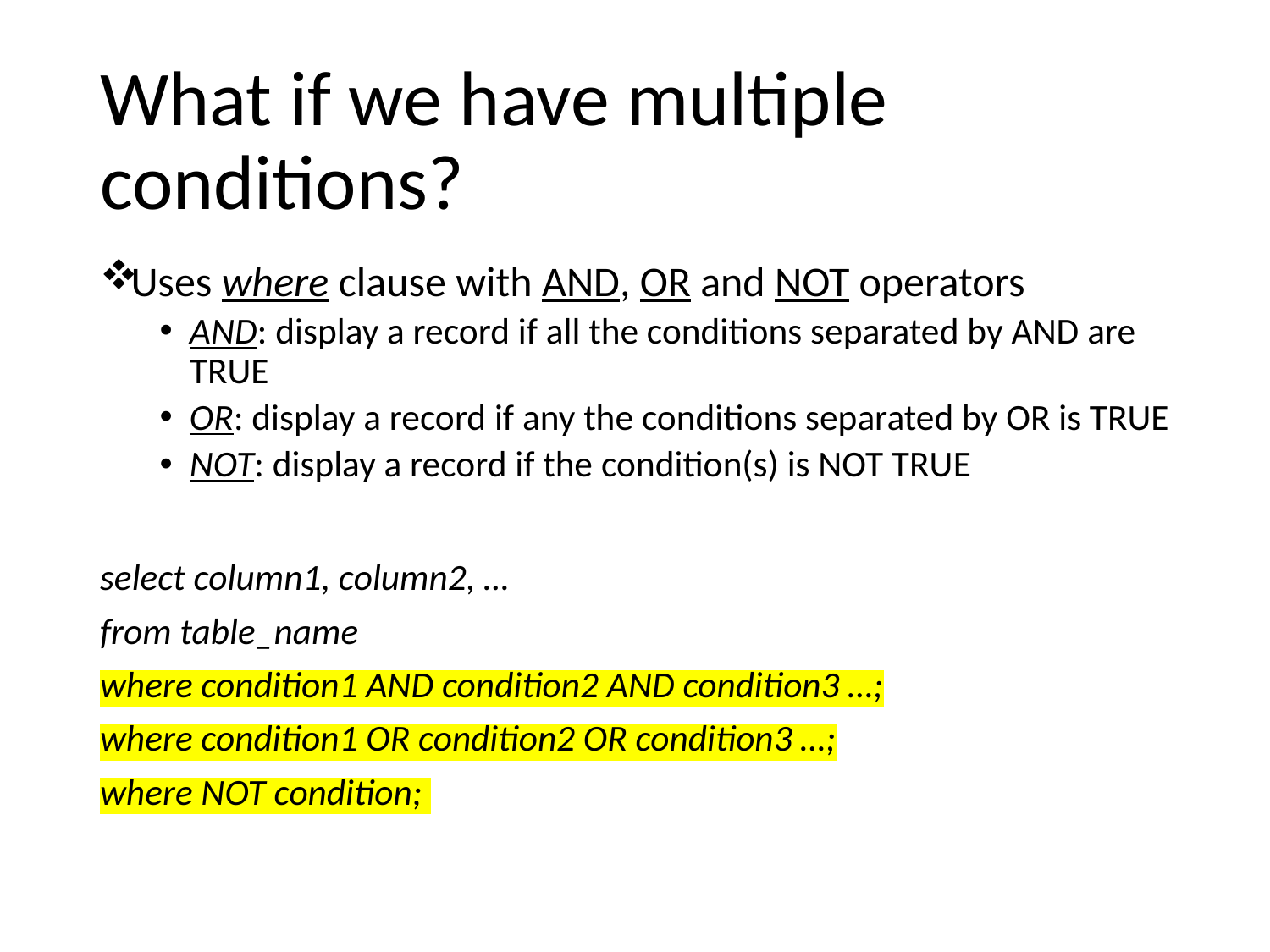

# What if we have multiple conditions?
Uses where clause with AND, OR and NOT operators
AND: display a record if all the conditions separated by AND are TRUE
OR: display a record if any the conditions separated by OR is TRUE
NOT: display a record if the condition(s) is NOT TRUE

select column1, column2, …
from table_name
where condition1 AND condition2 AND condition3 …;
where condition1 OR condition2 OR condition3 …;
where NOT condition;